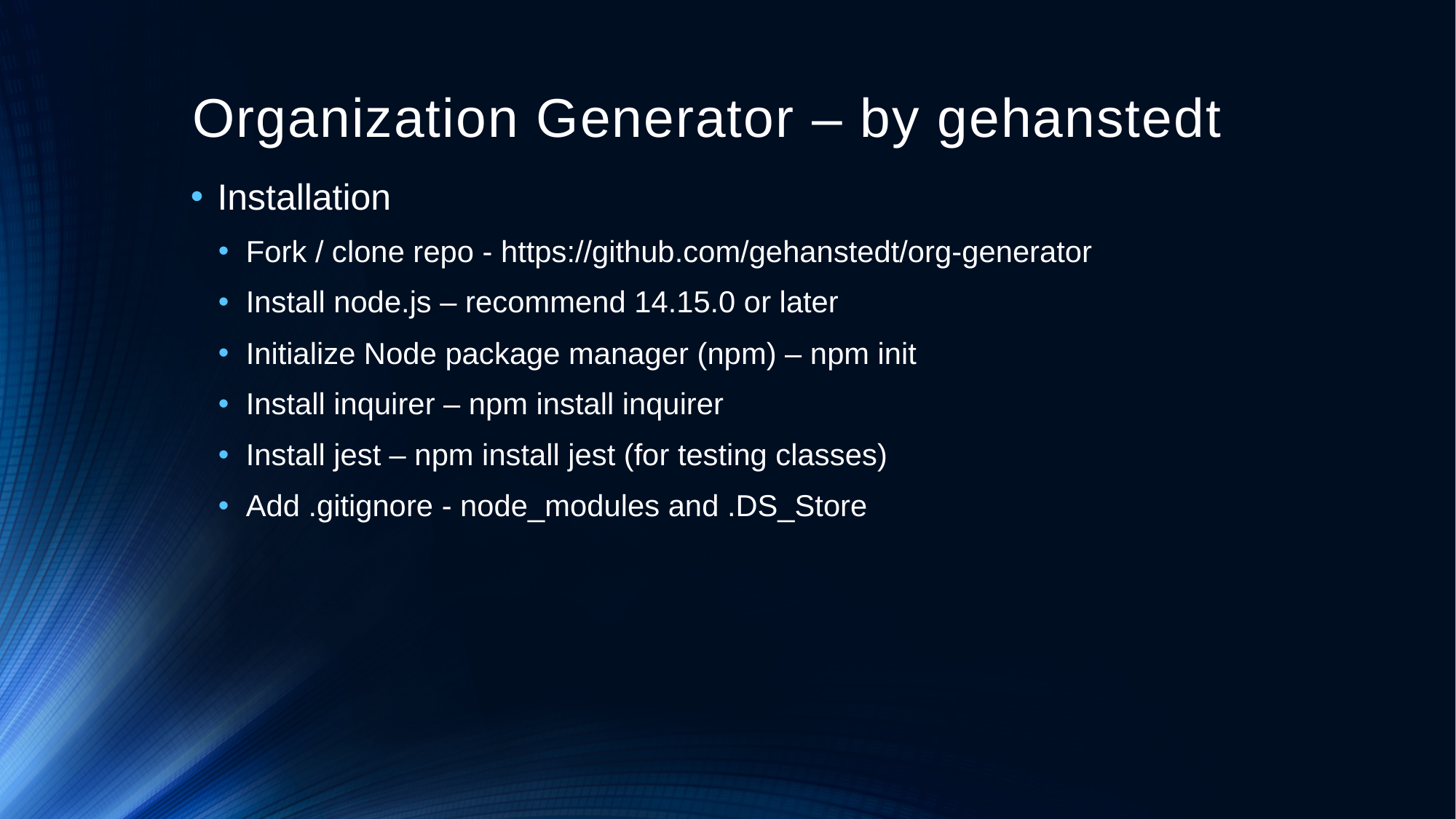

# Organization Generator – by gehanstedt
Installation
Fork / clone repo - https://github.com/gehanstedt/org-generator
Install node.js – recommend 14.15.0 or later
Initialize Node package manager (npm) – npm init
Install inquirer – npm install inquirer
Install jest – npm install jest (for testing classes)
Add .gitignore - node_modules and .DS_Store